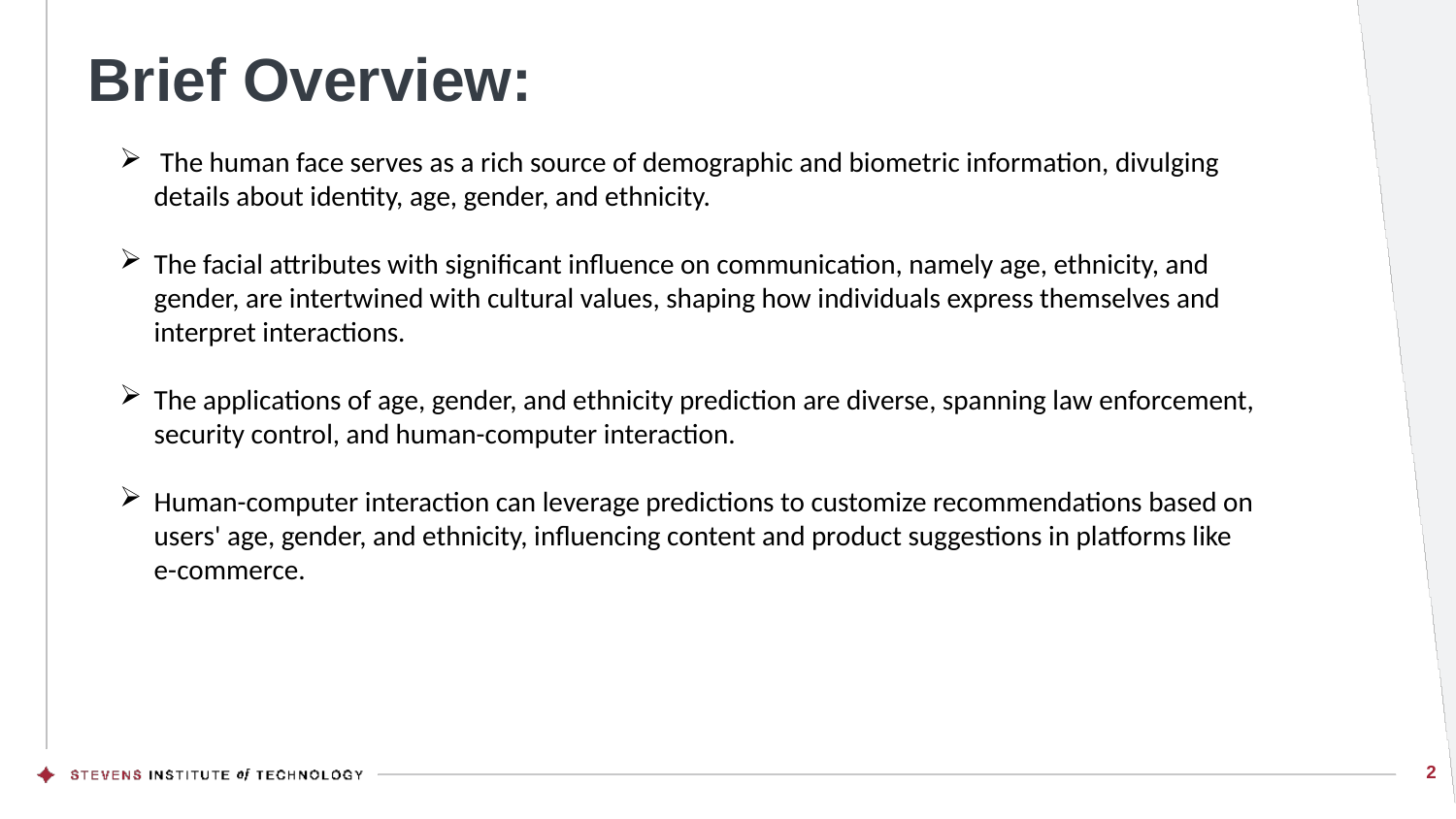

# Brief Overview:
 The human face serves as a rich source of demographic and biometric information, divulging details about identity, age, gender, and ethnicity.

The facial attributes with significant influence on communication, namely age, ethnicity, and gender, are intertwined with cultural values, shaping how individuals express themselves and interpret interactions.

The applications of age, gender, and ethnicity prediction are diverse, spanning law enforcement, security control, and human-computer interaction.

Human-computer interaction can leverage predictions to customize recommendations based on users' age, gender, and ethnicity, influencing content and product suggestions in platforms like e-commerce.

2